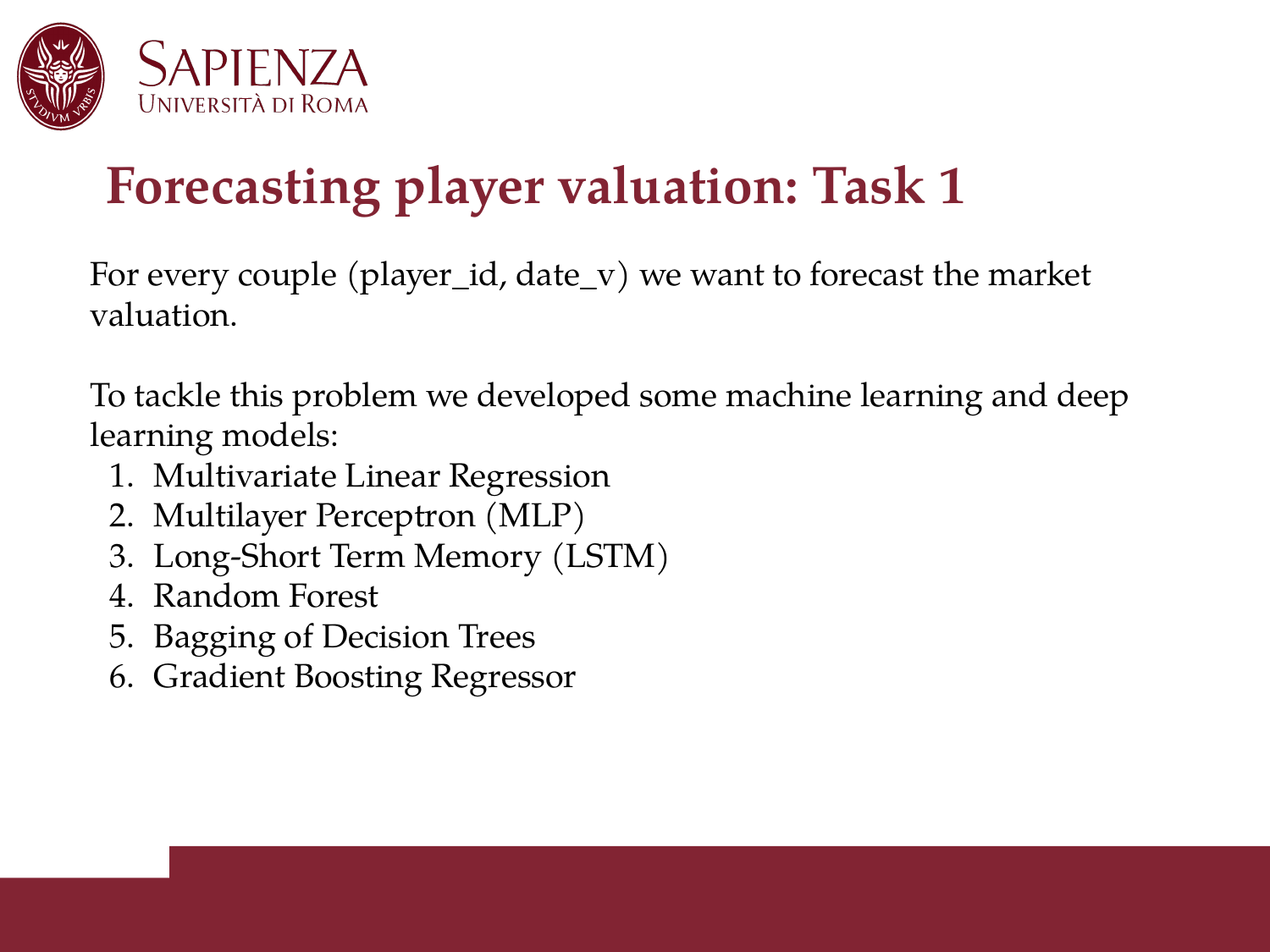

# Forecasting player valuation: Task 1
For every couple (player_id, date_v) we want to forecast the market valuation.

To tackle this problem we developed some machine learning and deep learning models:
Multivariate Linear Regression
Multilayer Perceptron (MLP)
Long-Short Term Memory (LSTM)
Random Forest
Bagging of Decision Trees
Gradient Boosting Regressor